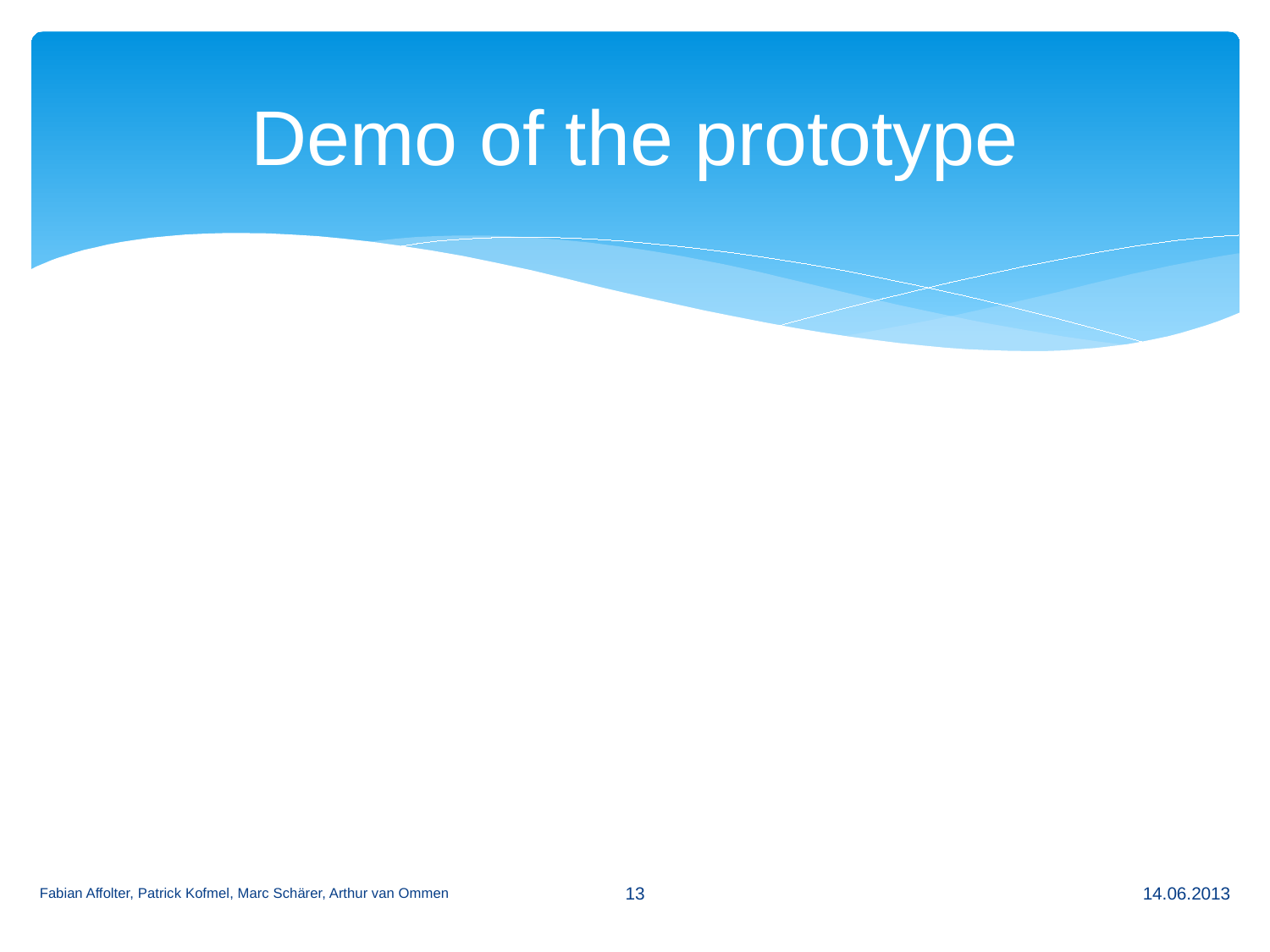

# Demo of the prototype

13
Fabian Affolter, Patrick Kofmel, Marc Schärer, Arthur van Ommen
14.06.2013